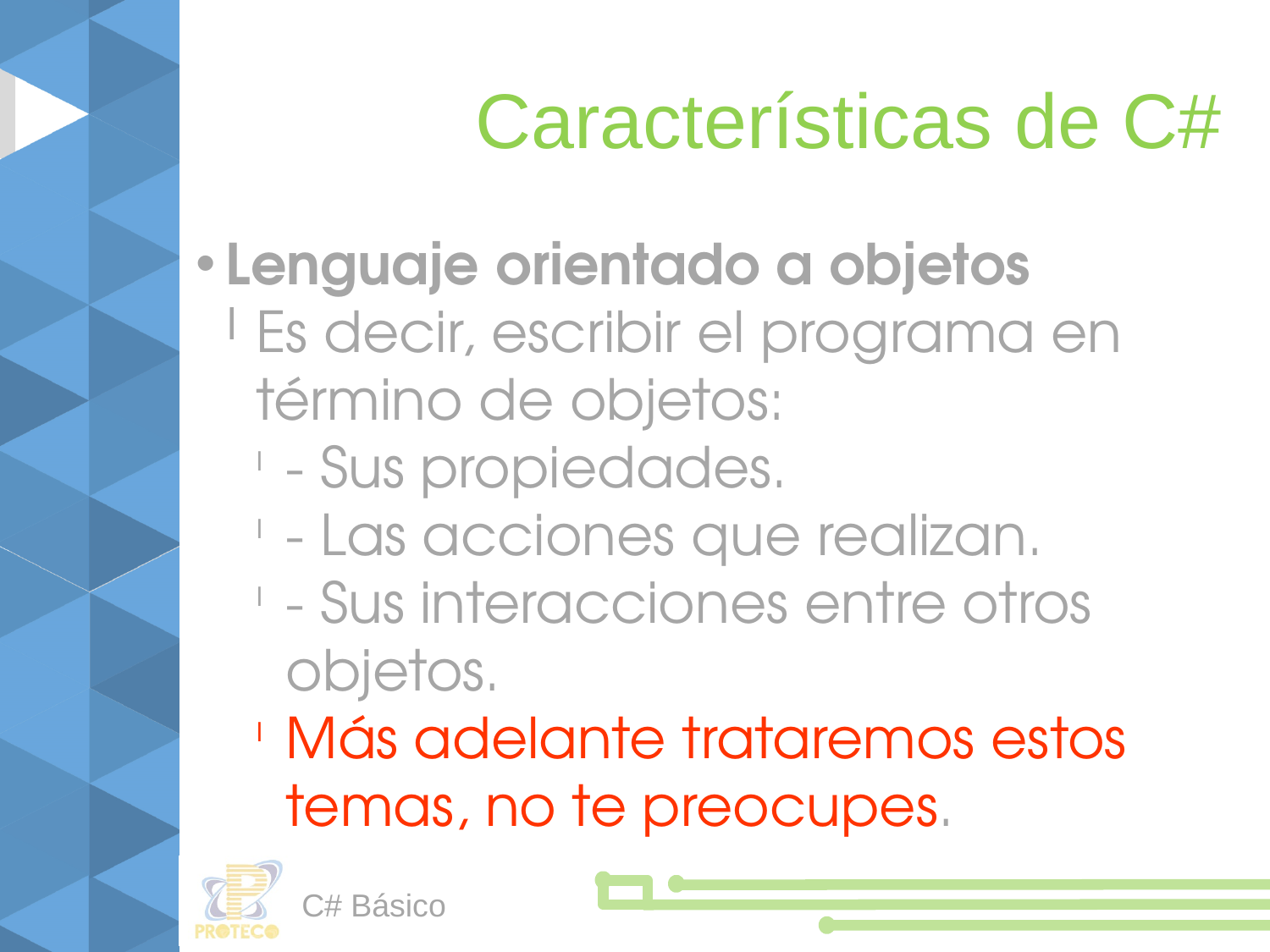

Características de C#
Lenguaje orientado a objetos
Es decir, escribir el programa en término de objetos:
- Sus propiedades.
- Las acciones que realizan.
- Sus interacciones entre otros objetos.
Más adelante trataremos estos temas, no te preocupes.